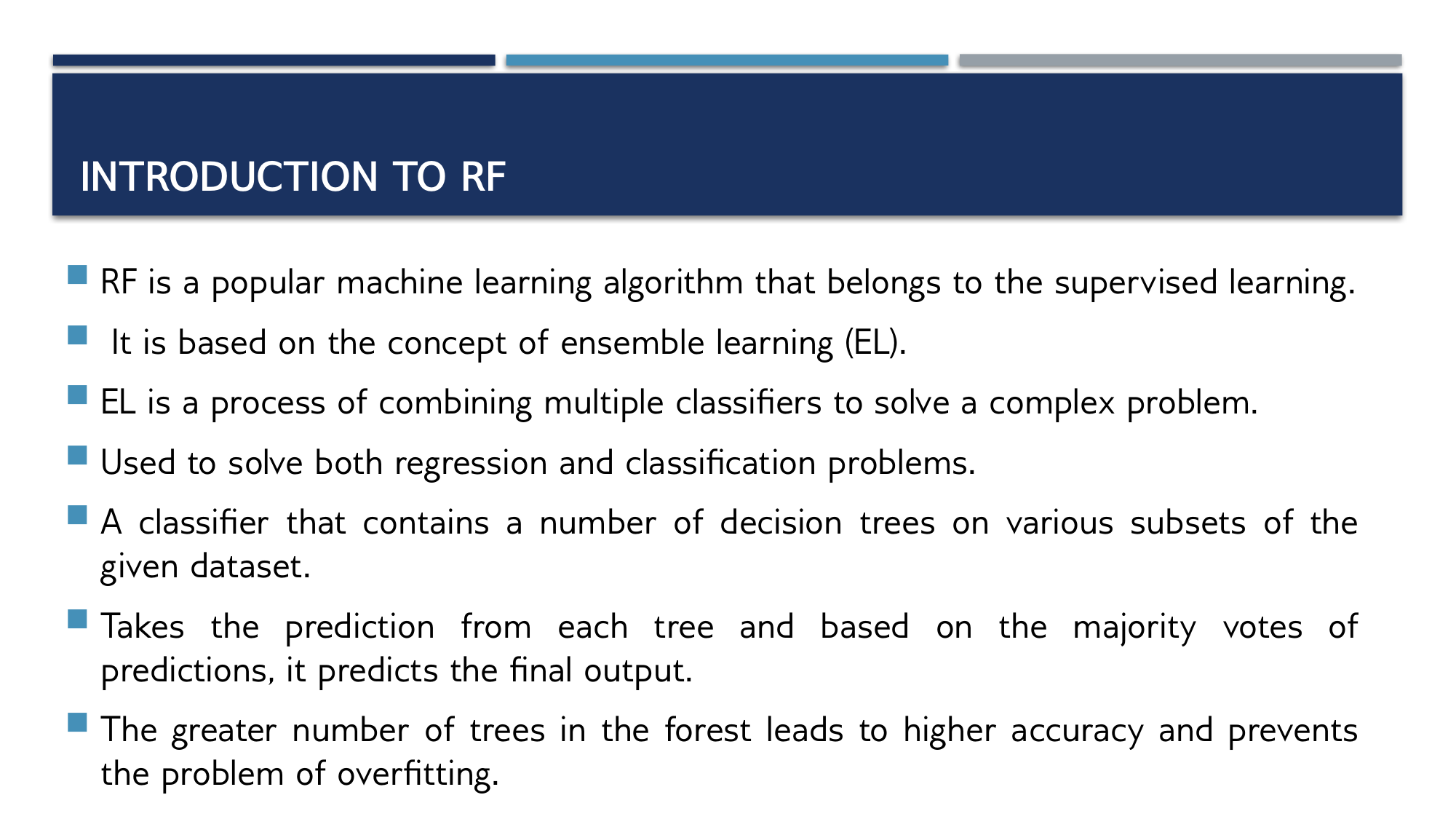

# Introduction to RF
RF is a popular machine learning algorithm that belongs to the supervised learning.
 It is based on the concept of ensemble learning (EL).
EL is a process of combining multiple classifiers to solve a complex problem.
Used to solve both regression and classification problems.
A classifier that contains a number of decision trees on various subsets of the given dataset.
Takes the prediction from each tree and based on the majority votes of predictions, it predicts the final output.
The greater number of trees in the forest leads to higher accuracy and prevents the problem of overfitting.